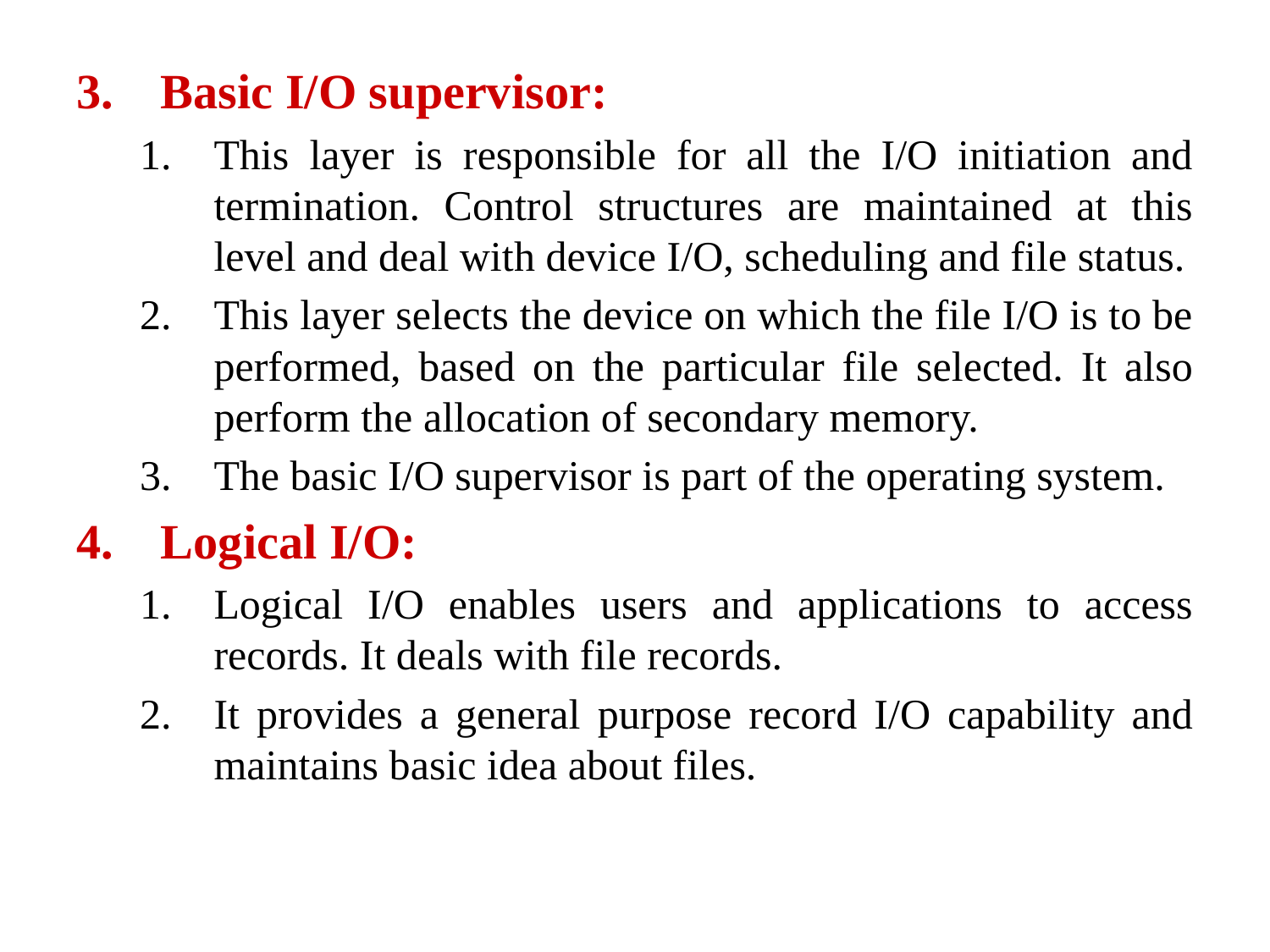

Basic I/O supervisor:
This layer is responsible for all the I/O initiation and termination. Control structures are maintained at this level and deal with device I/O, scheduling and file status.
This layer selects the device on which the file I/O is to be performed, based on the particular file selected. It also perform the allocation of secondary memory.
The basic I/O supervisor is part of the operating system.
Logical I/O:
Logical I/O enables users and applications to access records. It deals with file records.
It provides a general purpose record I/O capability and maintains basic idea about files.